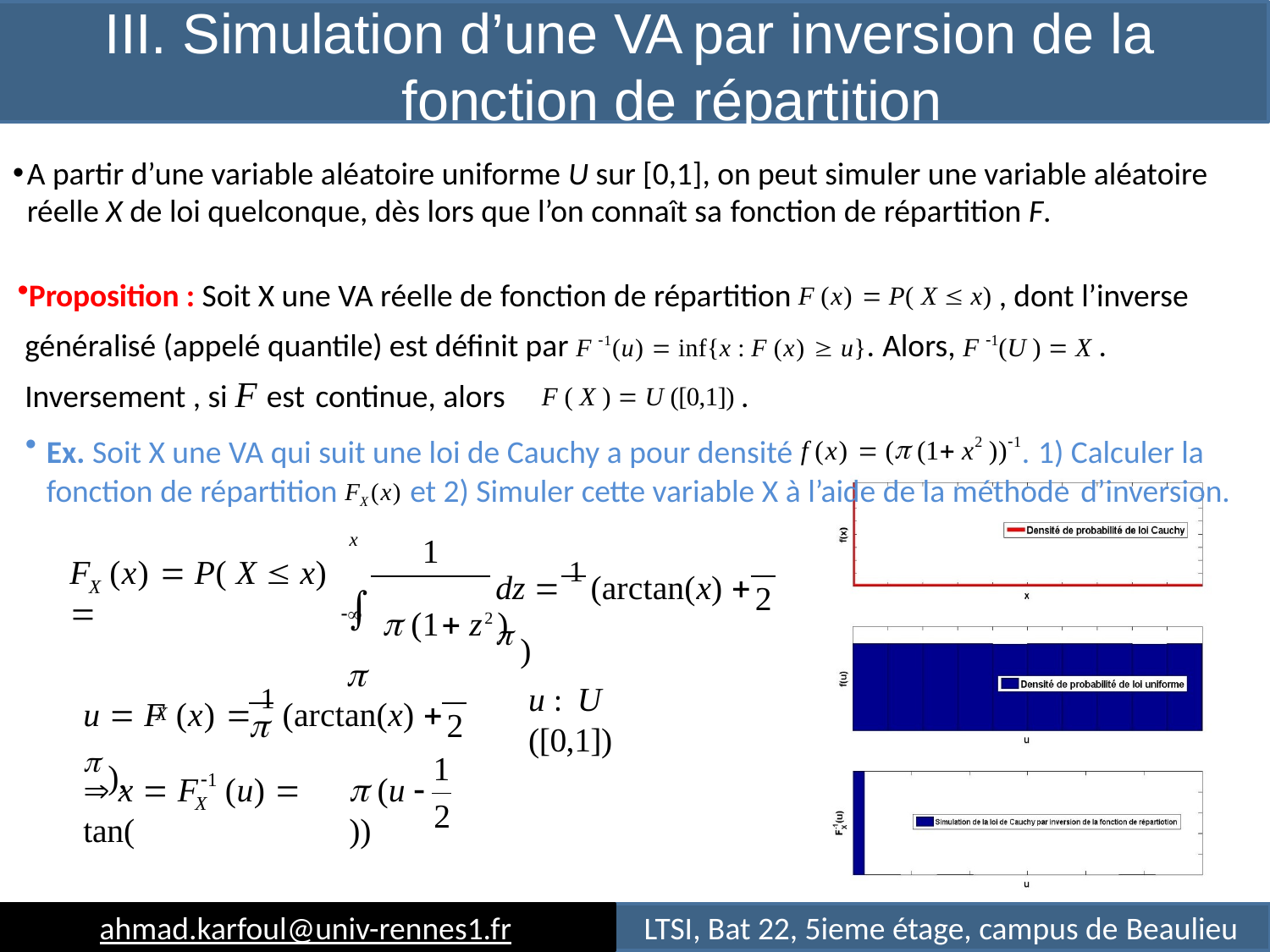

# III. Simulation d’une VA par inversion de la  fonction de répartition

A partir d’une variable aléatoire uniforme U sur [0,1], on peut simuler une variable aléatoire  réelle X de loi quelconque, dès lors que l’on connaît sa fonction de répartition F.

Proposition : Soit X une VA réelle de fonction de répartition F (x) = P( X ≤ x) , dont l’inverse  généralisé (appelé quantile) est déﬁnit par F −1(u) = inf{x : F (x) ≥ u}. Alors, F −1(U ) = X .  Inversement , si F est continue, alors	F ( X ) = U ([0,1]) .
Ex. Soit X une VA qui suit une loi de Cauchy a pour densité f (x) = (π (1+ x2 ))−1. 1) Calculer la  fonction de répartition FX (x) et 2) Simuler cette variable X à l’aide de la méthode d’inversion.

x
1
dz = 1 (arctan(x) + π )
F	(x) = P( X ≤ x) =
∫ π (1+ z2 )	π
X

2
−∞
u = F	(x) = 1 (arctan(x) + π ),
u :  U ([0,1])
X
π

2
1
π (u −	))
−1
⇒ x = F	(u) = tan(
X

2

ahmad.karfoul@univ-rennes1.fr
LTSI, Bat 22, 5ieme étage, campus de Beaulieu